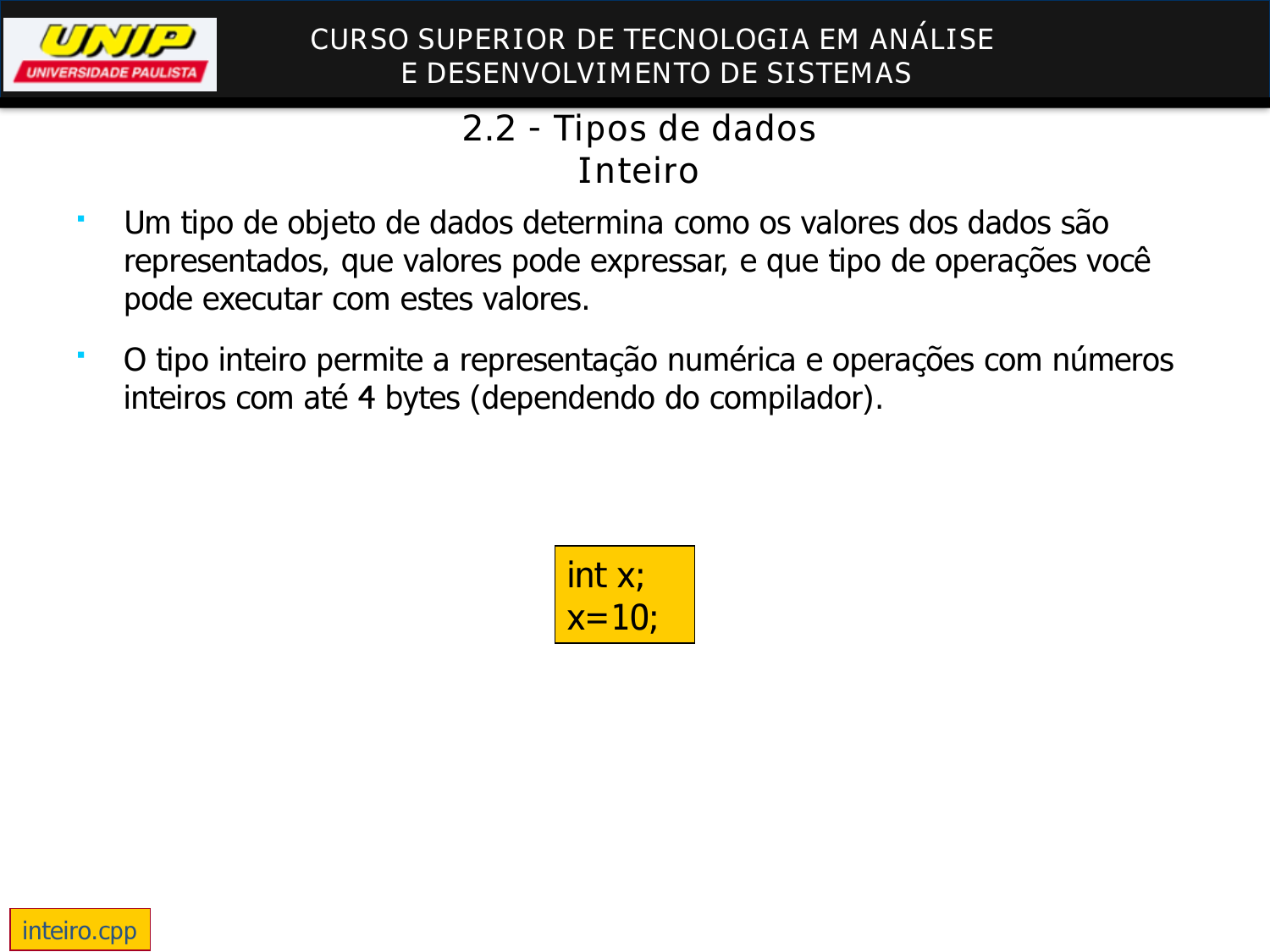

# 2.2 - Tipos de dados Inteiro
Um tipo de objeto de dados determina como os valores dos dados são representados, que valores pode expressar, e que tipo de operações você pode executar com estes valores.
O tipo inteiro permite a representação numérica e operações com números inteiros com até 4 bytes (dependendo do compilador).

int x;
x=10;
inteiro.cpp